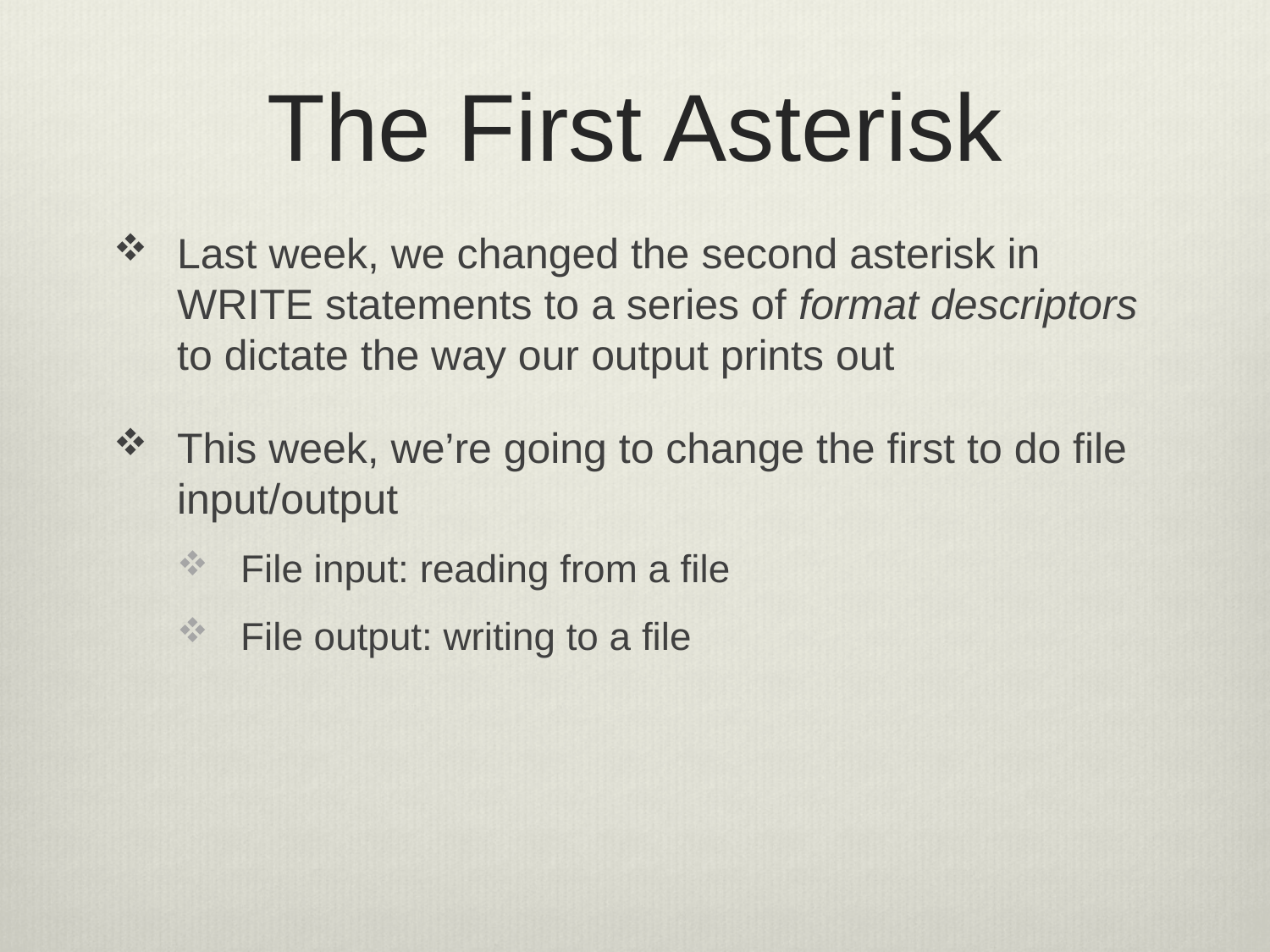

# The First Asterisk
Last week, we changed the second asterisk in WRITE statements to a series of format descriptors to dictate the way our output prints out
This week, we’re going to change the first to do file input/output
File input: reading from a file
File output: writing to a file